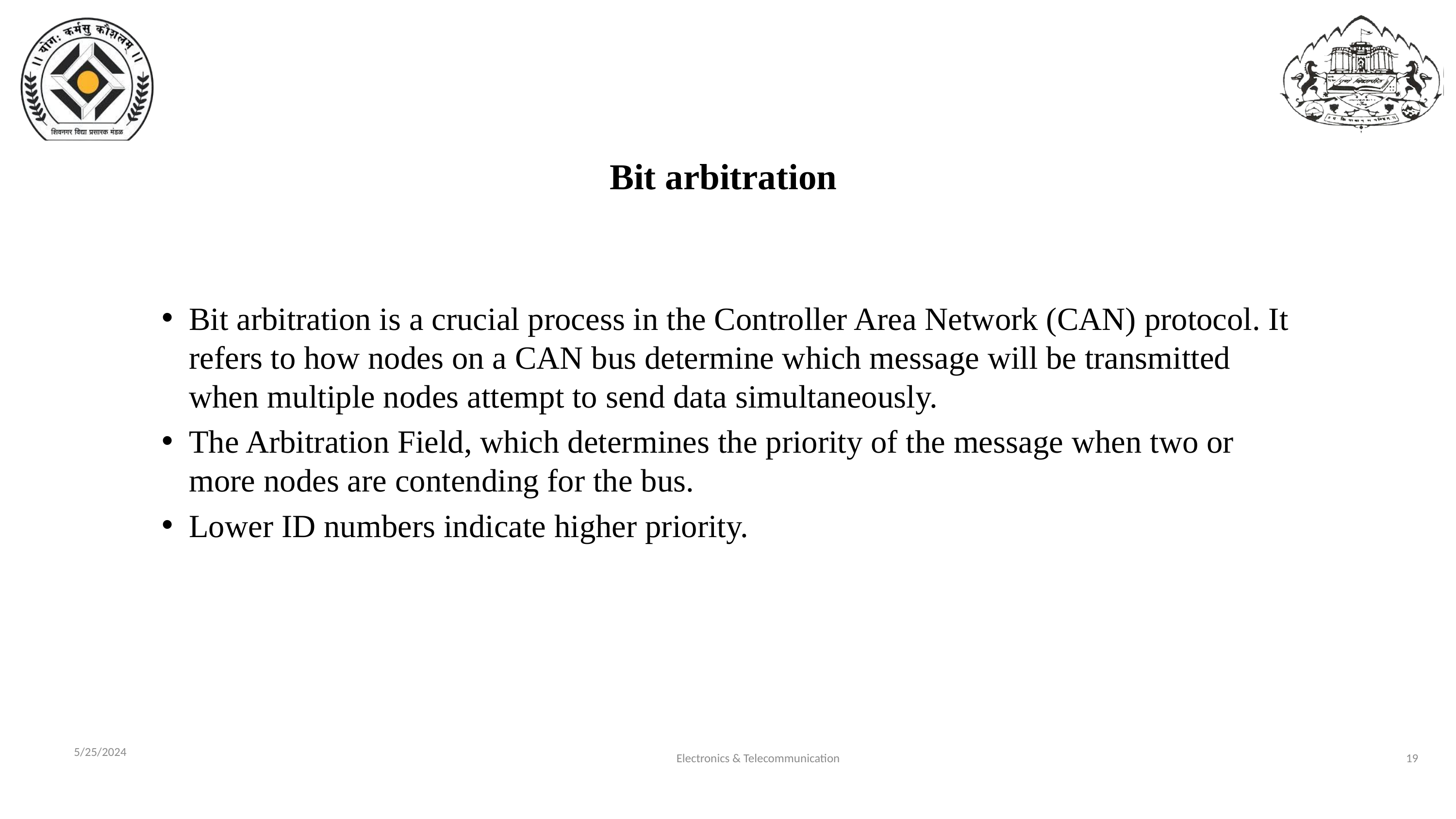

Bit arbitration
Bit arbitration is a crucial process in the Controller Area Network (CAN) protocol. It refers to how nodes on a CAN bus determine which message will be transmitted when multiple nodes attempt to send data simultaneously.
The Arbitration Field, which determines the priority of the message when two or more nodes are contending for the bus.
Lower ID numbers indicate higher priority.

5/25/2024
Electronics & Telecommunication
19